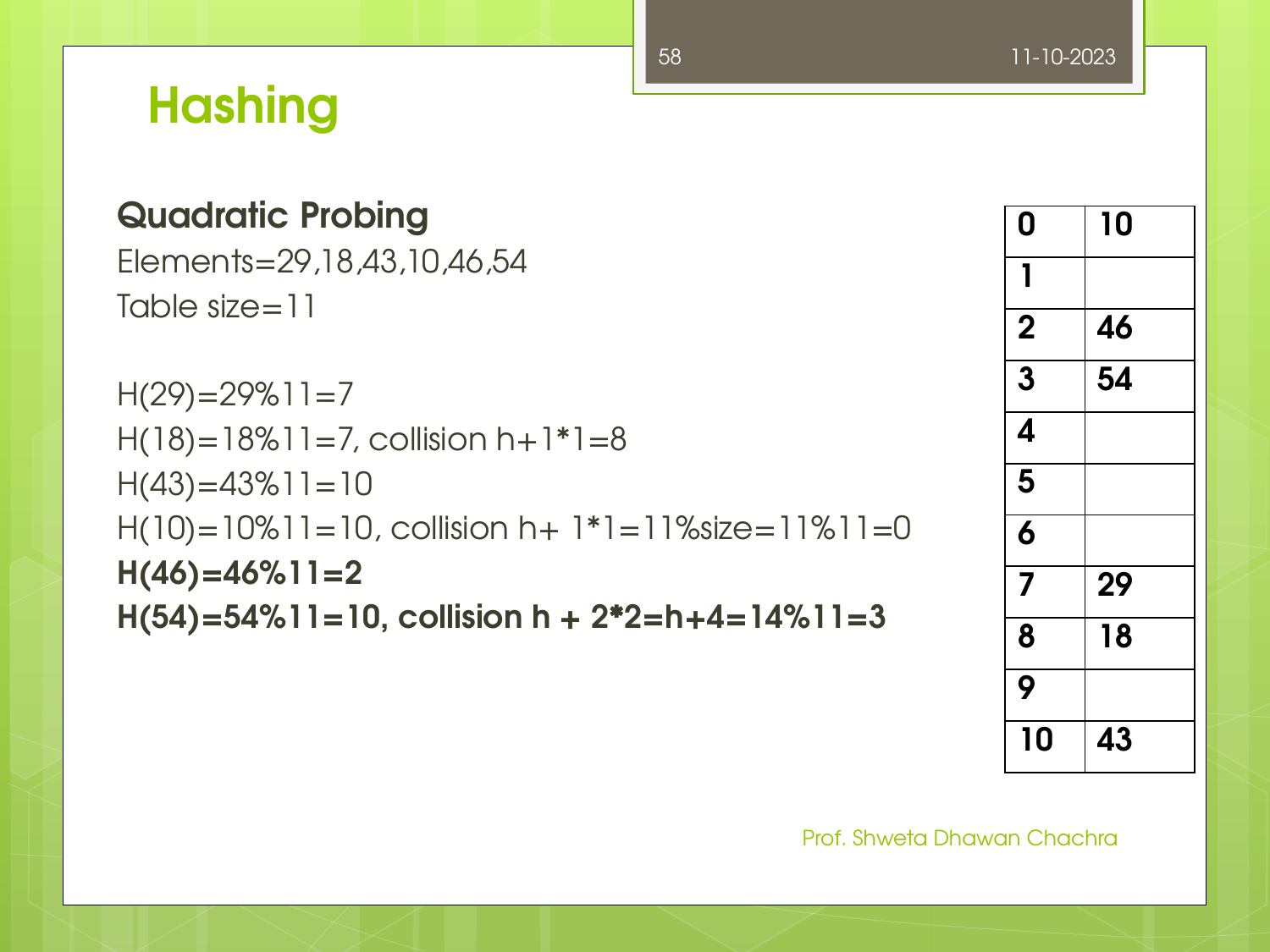

58
11-10-2023
# Hashing
Quadratic Probing
Elements=29,18,43,10,46,54
Table size=11

H(29)=29%11=7
H(18)=18%11=7, collision h+1*1=8
H(43)=43%11=10
H(10)=10%11=10, collision h+ 1*1=11%size=11%11=0
H(46)=46%11=2
H(54)=54%11=10, collision h + 2*2=h+4=14%11=3

| 0 | 10 |
| --- | --- |
| 1 |  |
| 2 | 46 |
| 3 | 54 |
| 4 |  |
| 5 |  |
| 6 |  |
| 7 | 29 |
| 8 | 18 |
| 9 |  |
| 10 | 43 |
Prof. Shweta Dhawan Chachra